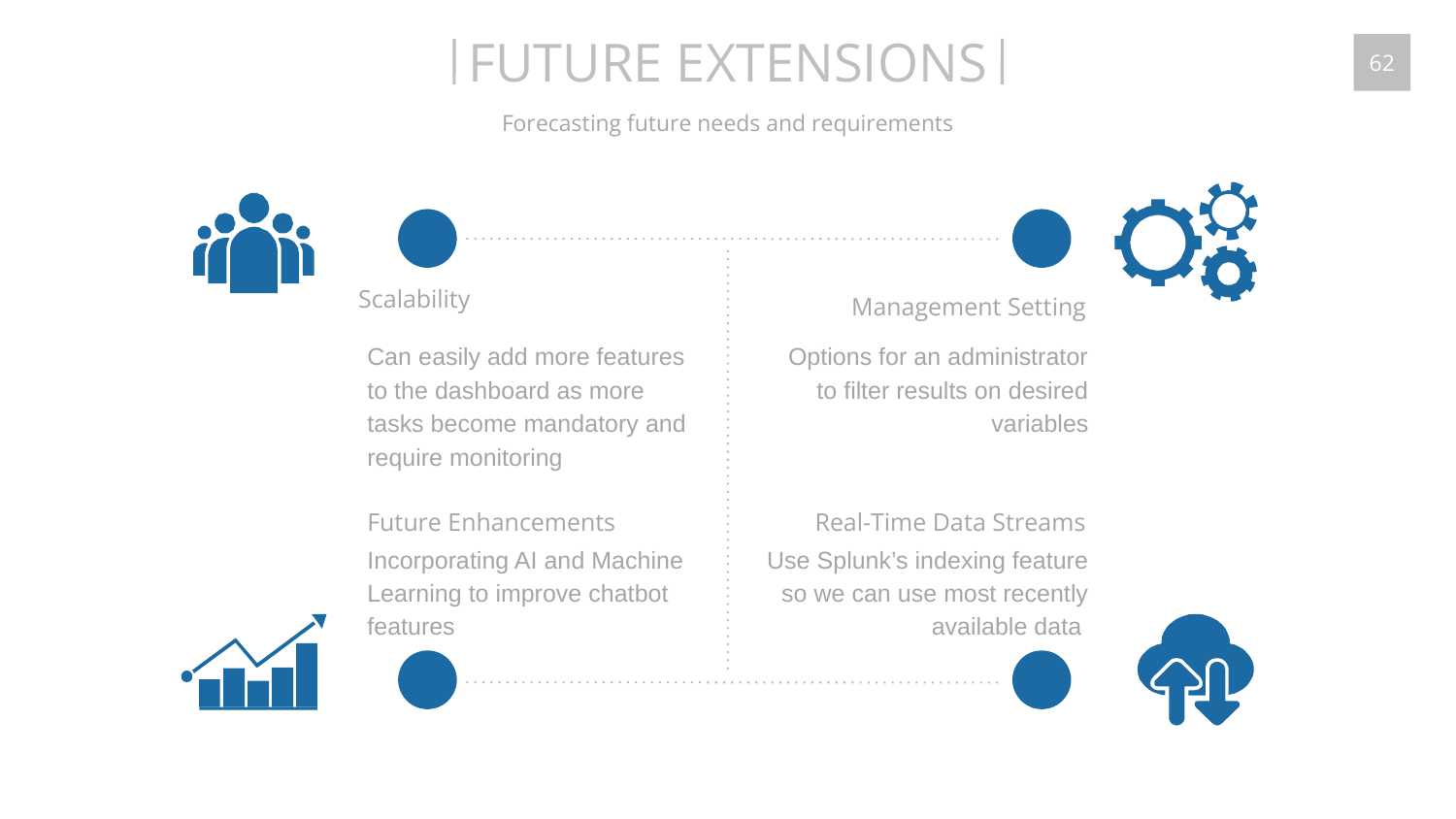

FUTURE EXTENSIONS
62
Forecasting future needs and requirements

Management Setting
Options for an administrator to filter results on desired variables

Scalability
Can easily add more features to the dashboard as more tasks become mandatory and require monitoring
Future Enhancements
Incorporating AI and Machine Learning to improve chatbot features

Real-Time Data Streams
Use Splunk’s indexing feature so we can use most recently available data